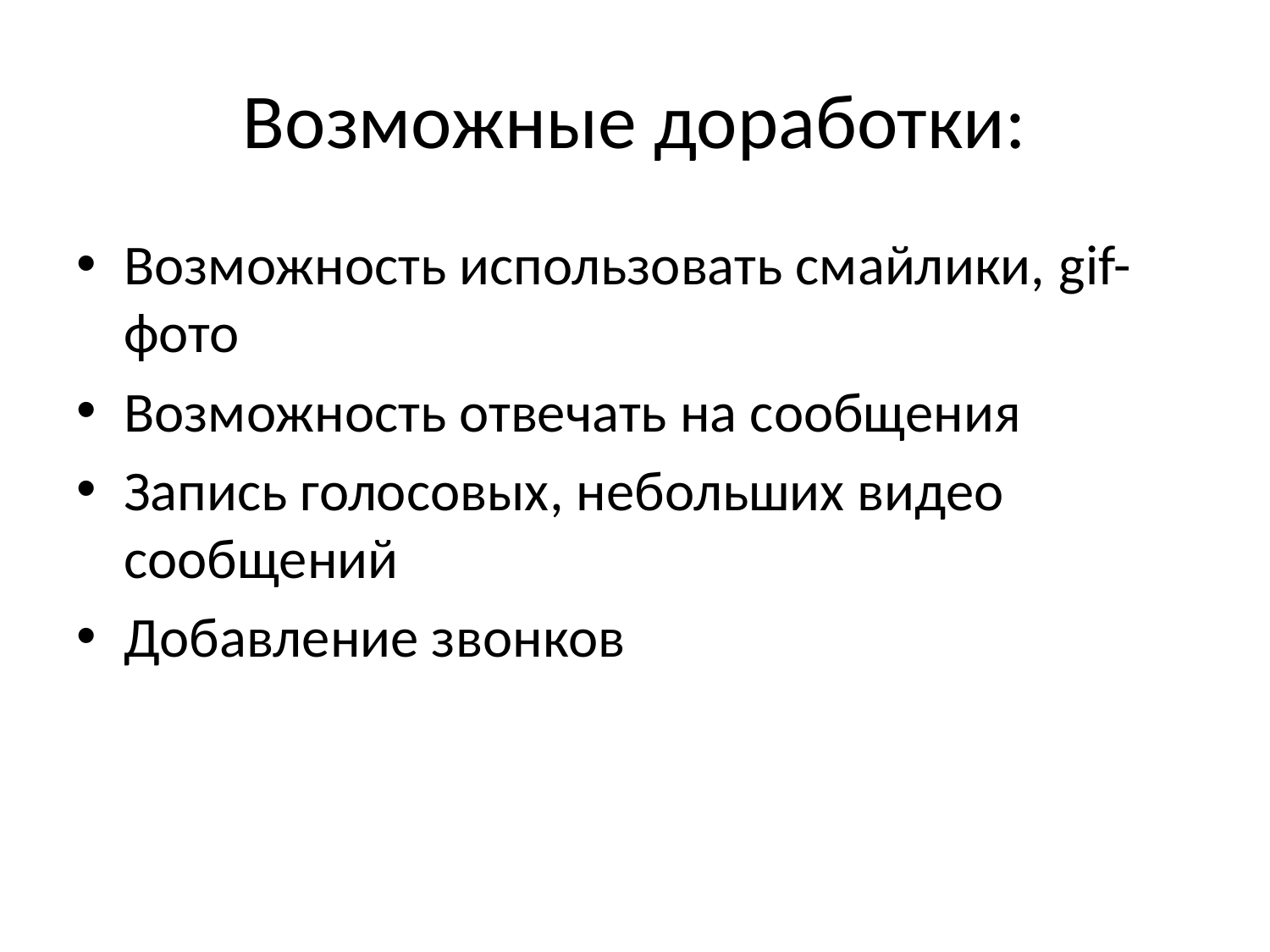

# Возможные доработки:
Возможность использовать смайлики, gif-фото
Возможность отвечать на сообщения
Запись голосовых, небольших видео сообщений
Добавление звонков